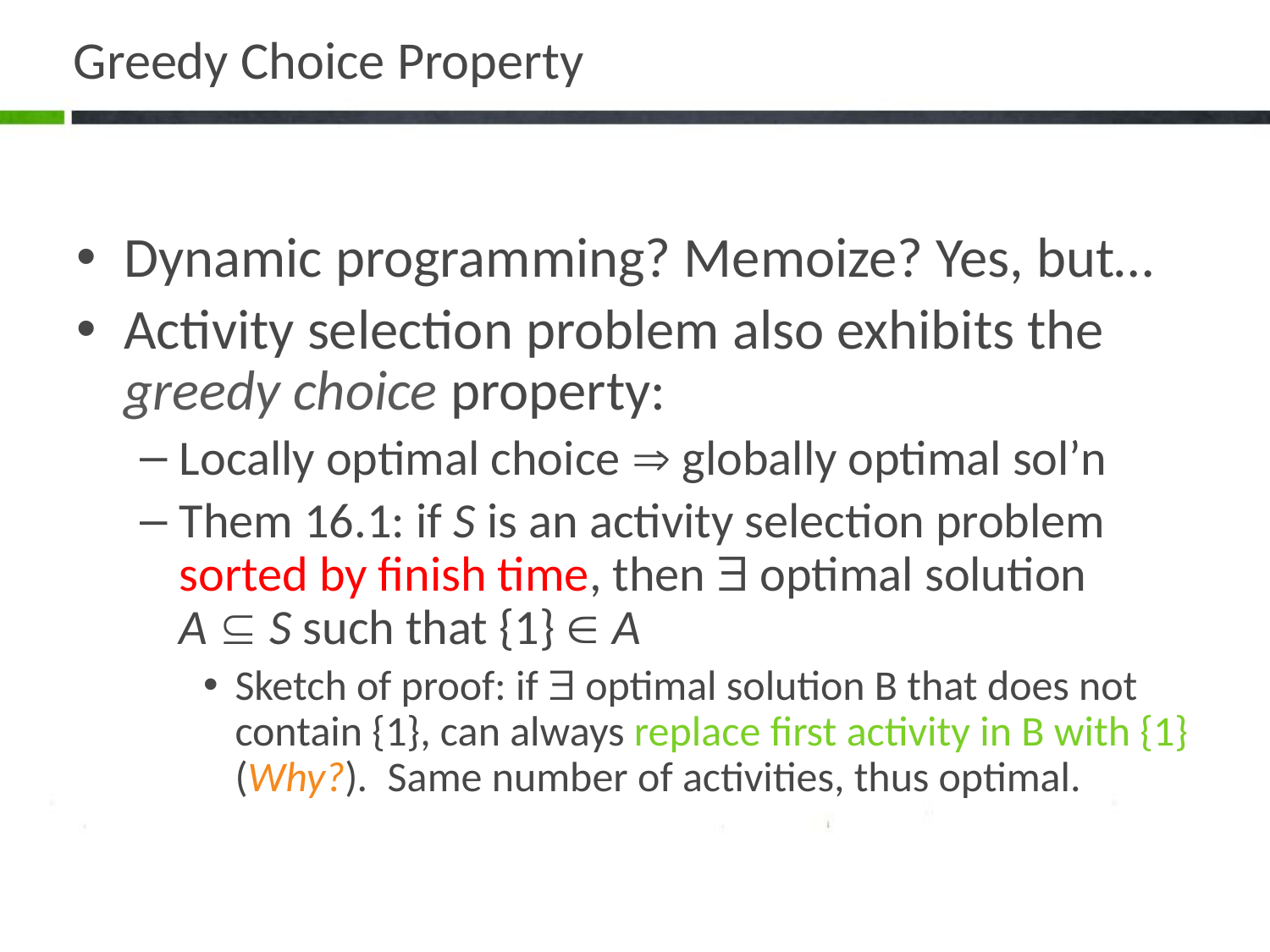

# Greedy Choice Property
Dynamic programming? Memoize? Yes, but…
Activity selection problem also exhibits the greedy choice property:
Locally optimal choice ⇒ globally optimal sol’n
Them 16.1: if S is an activity selection problem sorted by finish time, then ∃ optimal solution
A ⊆ S such that {1} ∈ A
Sketch of proof: if ∃ optimal solution B that does not contain {1}, can always replace first activity in B with {1} (Why?).  Same number of activities, thus optimal.